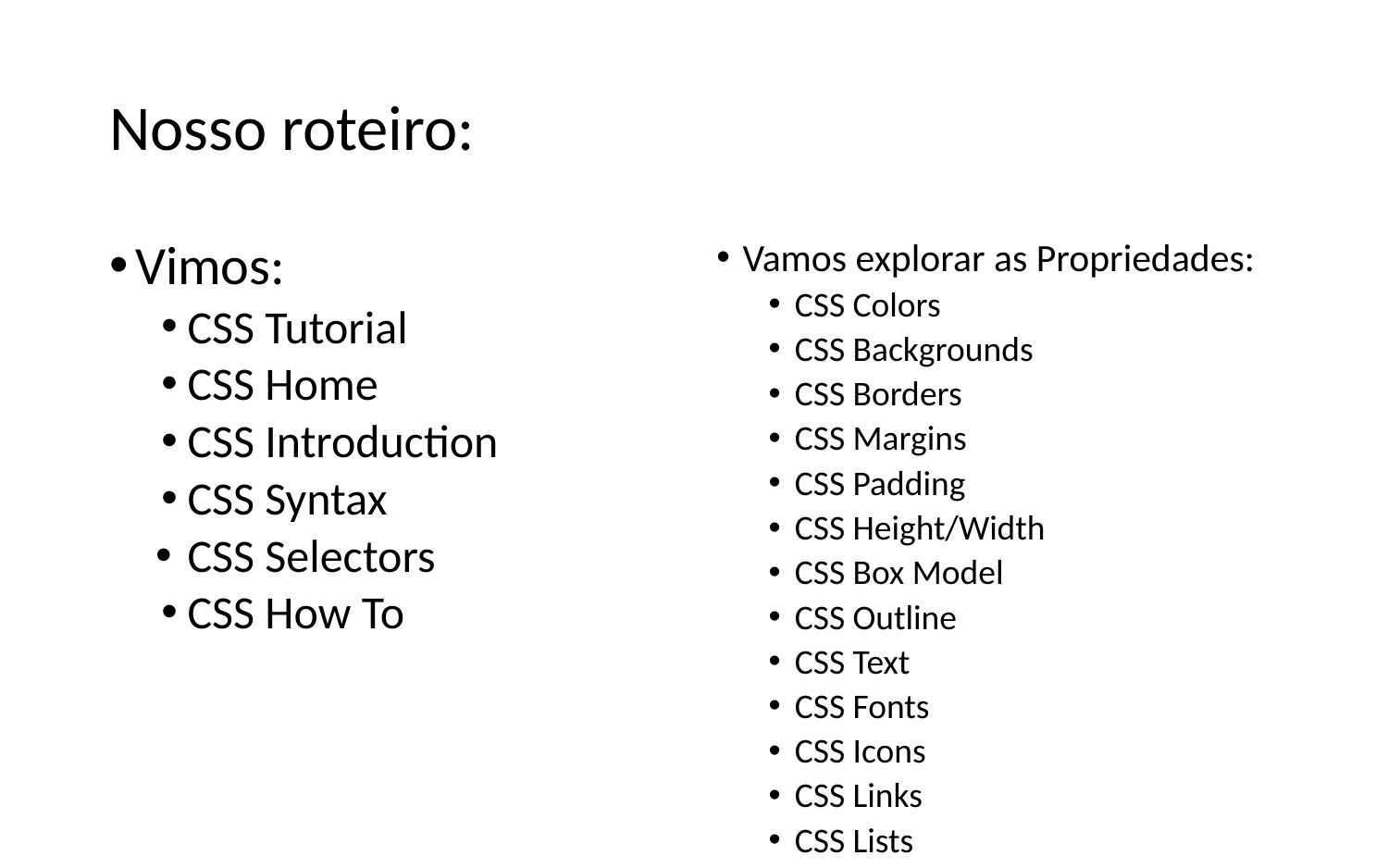

# Nosso roteiro:
Vimos:
CSS Tutorial
CSS Home
CSS Introduction
CSS Syntax
CSS Selectors
CSS How To
Vamos explorar as Propriedades:
CSS Colors
CSS Backgrounds
CSS Borders
CSS Margins
CSS Padding
CSS Height/Width
CSS Box Model
CSS Outline
CSS Text
CSS Fonts
CSS Icons
CSS Links
CSS Lists